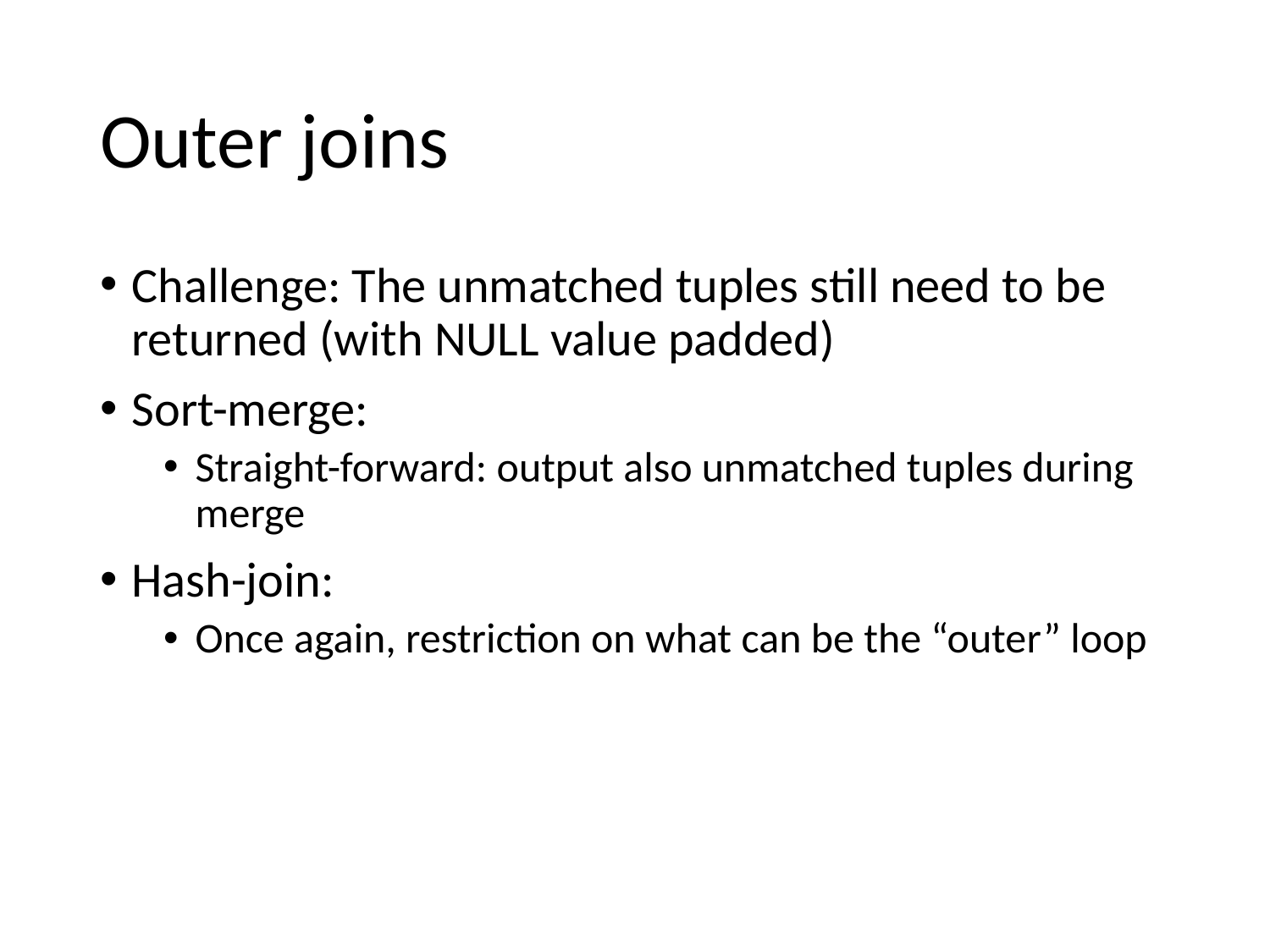

# Outer joins
Challenge: The unmatched tuples still need to be returned (with NULL value padded)
Sort-merge:
Straight-forward: output also unmatched tuples during merge
Hash-join:
Once again, restriction on what can be the “outer” loop